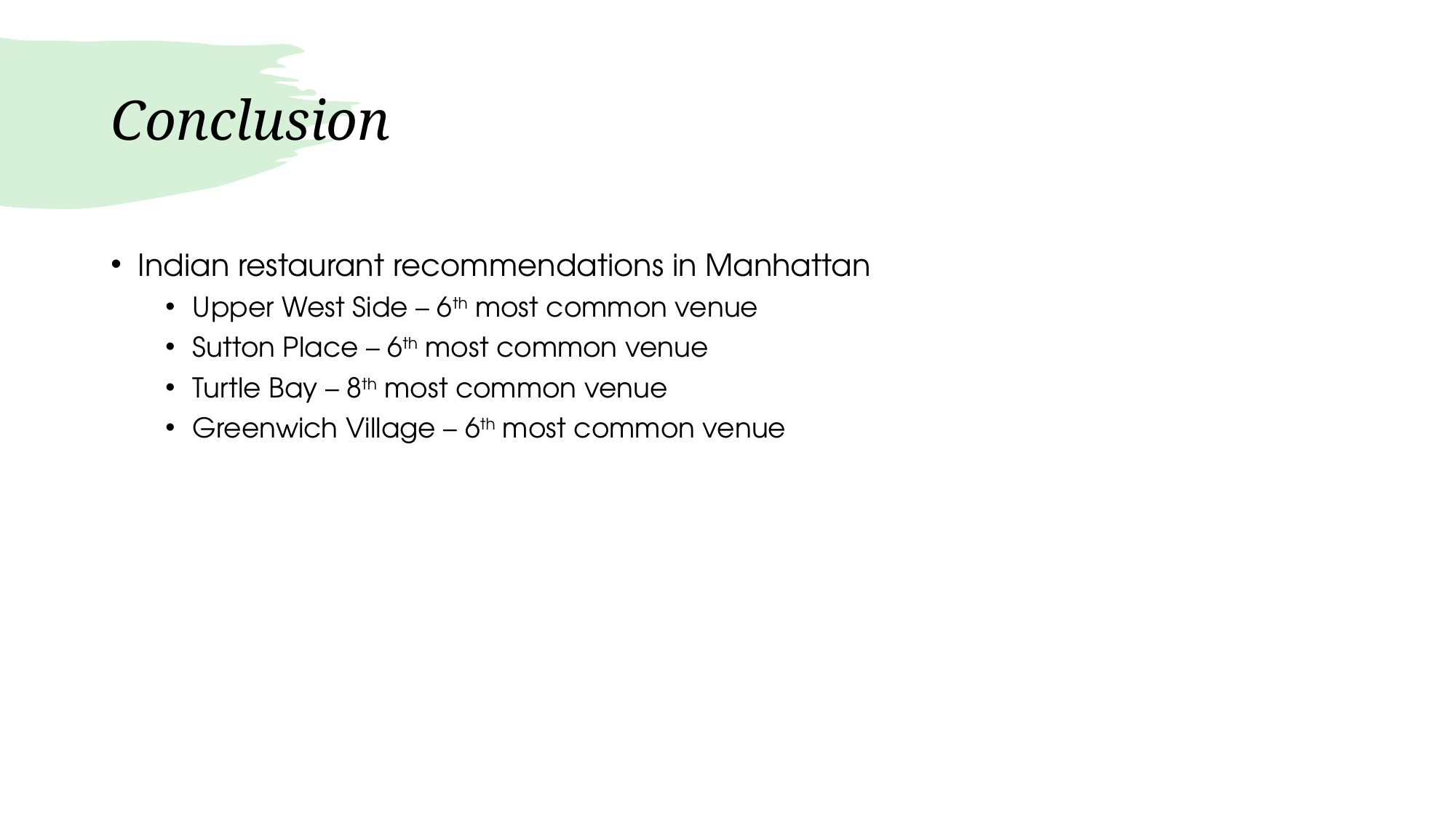

# Conclusion
Indian restaurant recommendations in Manhattan
Upper West Side – 6th most common venue
Sutton Place – 6th most common venue
Turtle Bay – 8th most common venue
Greenwich Village – 6th most common venue